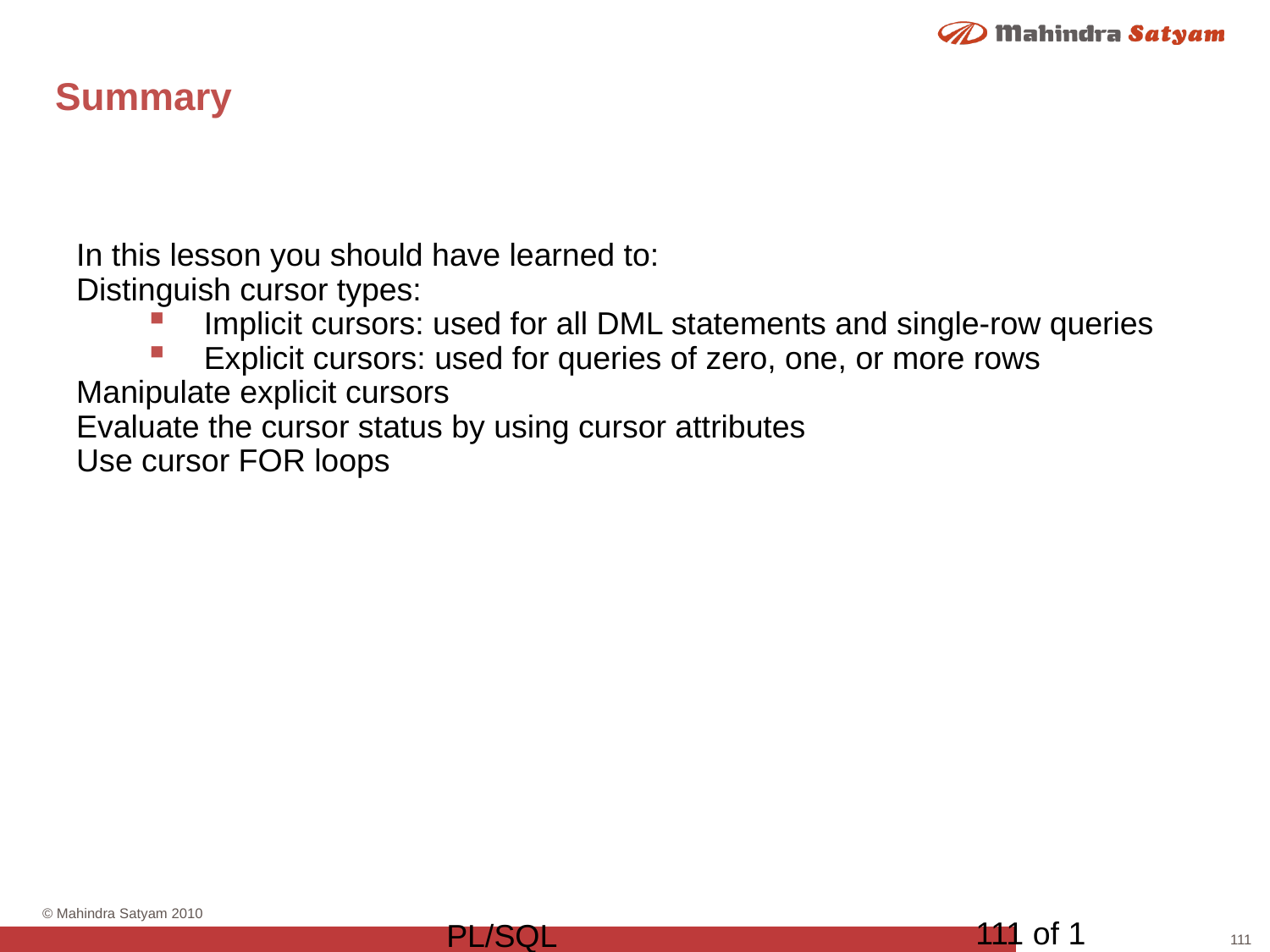

# Summary
In this lesson you should have learned to:
Distinguish cursor types:
Implicit cursors: used for all DML statements and single-row queries
Explicit cursors: used for queries of zero, one, or more rows
Manipulate explicit cursors
Evaluate the cursor status by using cursor attributes
Use cursor FOR loops

111 of 1
PL/SQL